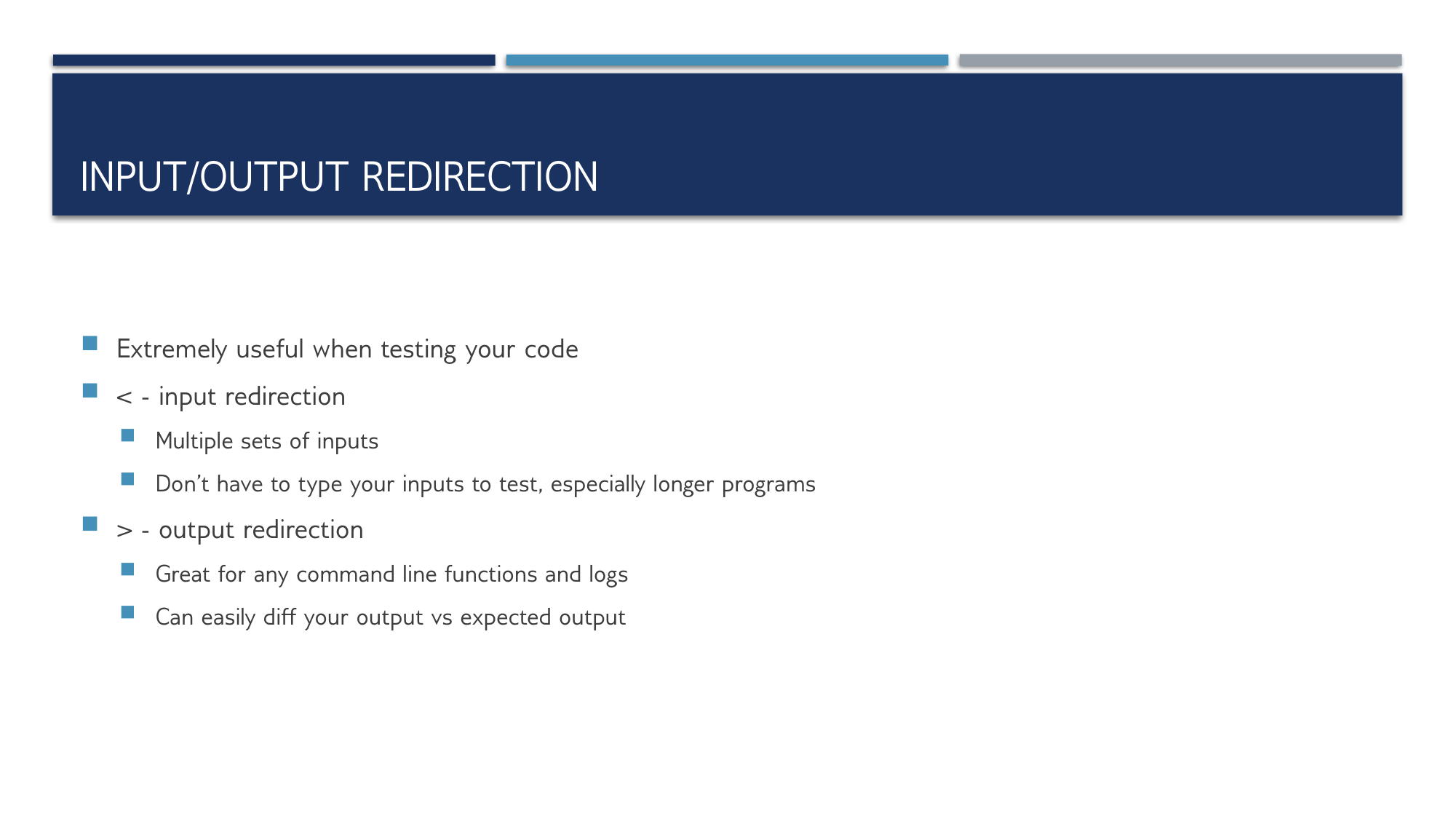

# Input/Output redirection
Extremely useful when testing your code
< - input redirection
Multiple sets of inputs
Don’t have to type your inputs to test, especially longer programs
> - output redirection
Great for any command line functions and logs
Can easily diff your output vs expected output